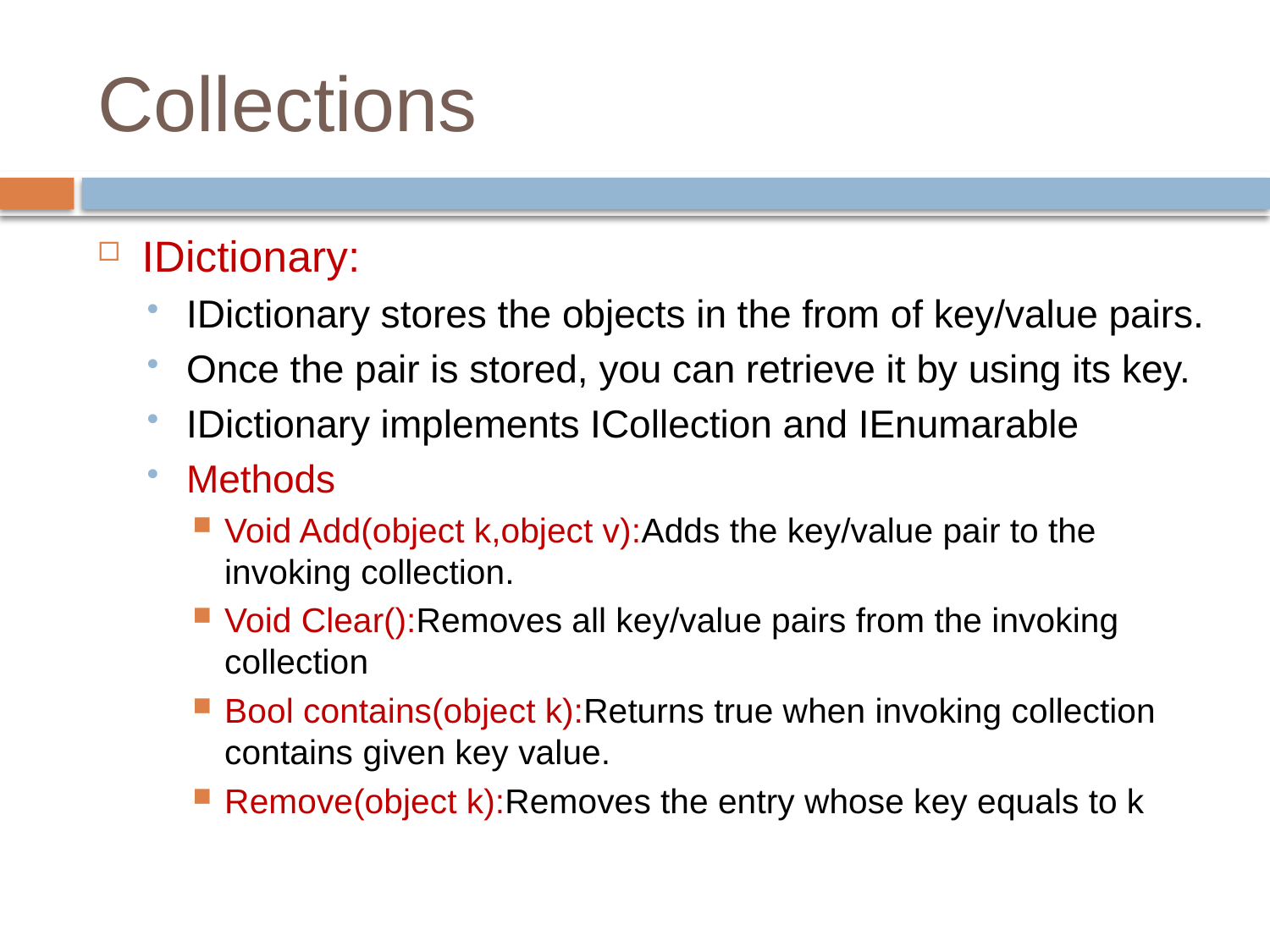

# Collections
IDictionary:
IDictionary stores the objects in the from of key/value pairs.
Once the pair is stored, you can retrieve it by using its key.
IDictionary implements ICollection and IEnumarable
Methods
Void Add(object k,object v):Adds the key/value pair to the invoking collection.
Void Clear():Removes all key/value pairs from the invoking collection
Bool contains(object k):Returns true when invoking collection contains given key value.
Remove(object k):Removes the entry whose key equals to k